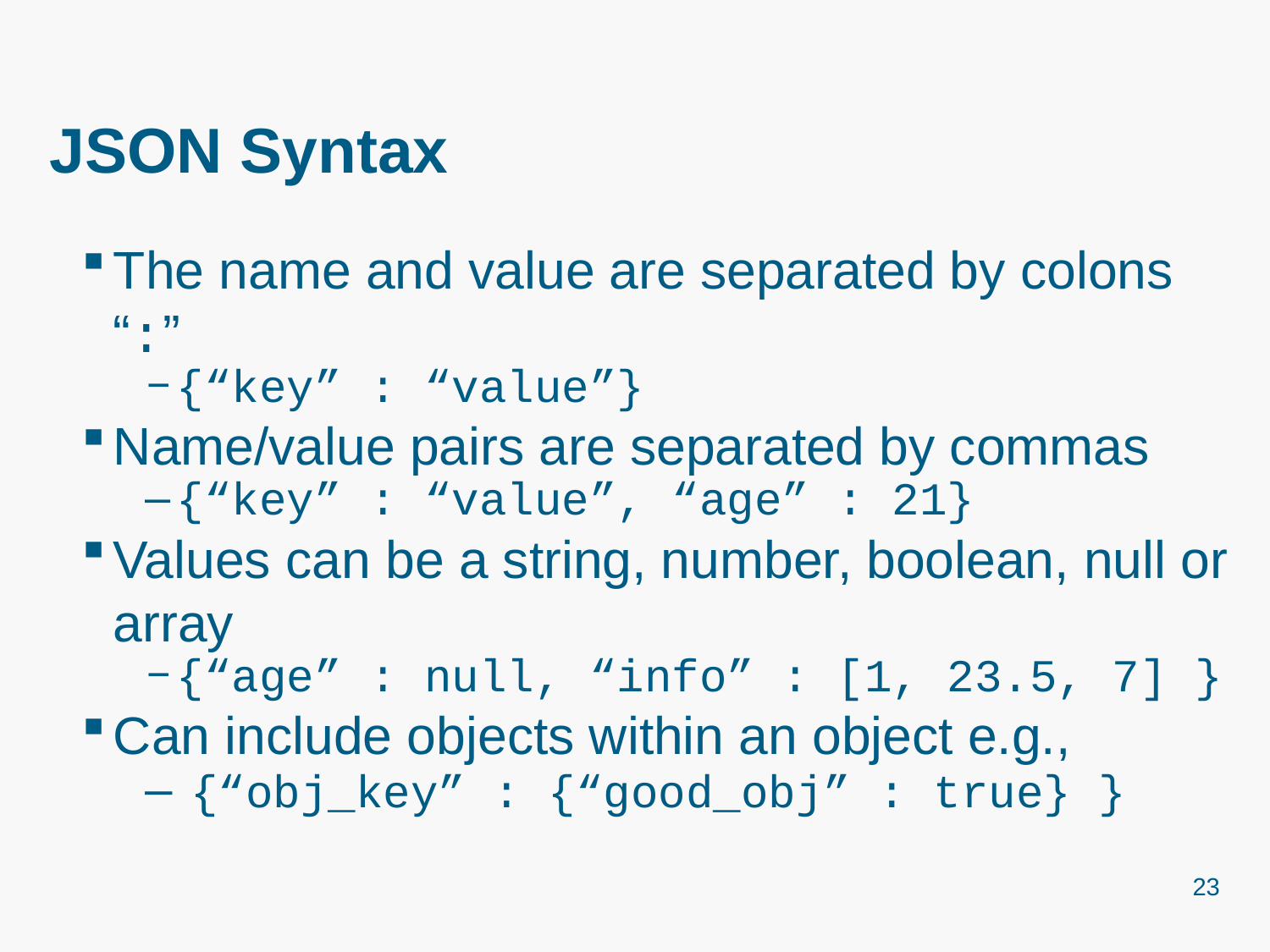

# JSON Syntax
The name and value are separated by colons “:”
{“key” : “value”}
Name/value pairs are separated by commas
{“key” : “value”, “age” : 21}
Values can be a string, number, boolean, null or array
{“age” : null, “info” : [1, 23.5, 7] }
Can include objects within an object e.g.,
 {“obj_key” : {“good_obj” : true} }

23